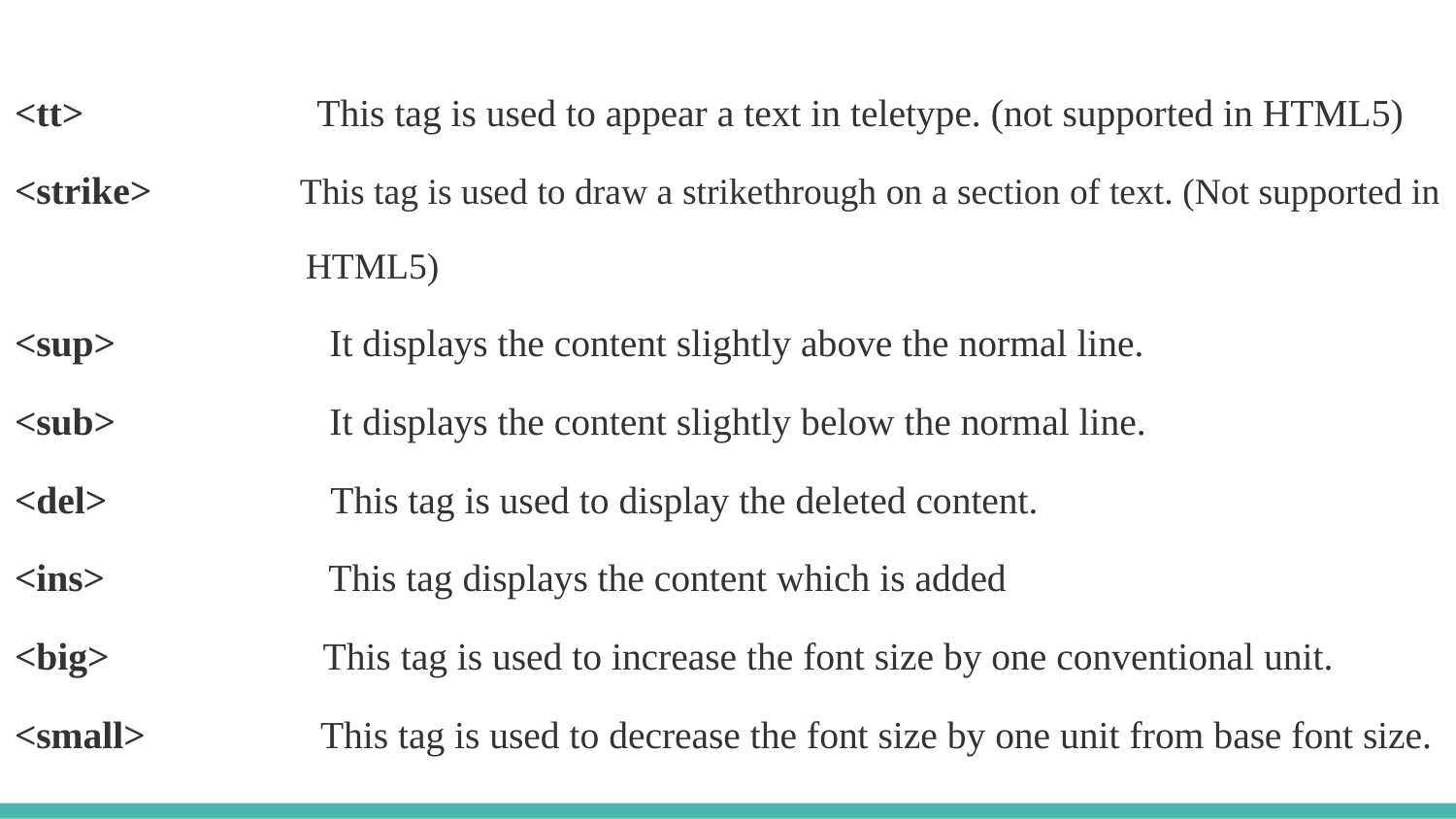

<tt>                        This tag is used to appear a text in teletype. (not supported in HTML5)
<strike>               This tag is used to draw a strikethrough on a section of text. (Not supported in 		HTML5)
<sup>                      It displays the content slightly above the normal line.
<sub>                      It displays the content slightly below the normal line.
<del>                       This tag is used to display the deleted content.
<ins>                       This tag displays the content which is added
<big>                      This tag is used to increase the font size by one conventional unit.
<small>                  This tag is used to decrease the font size by one unit from base font size.